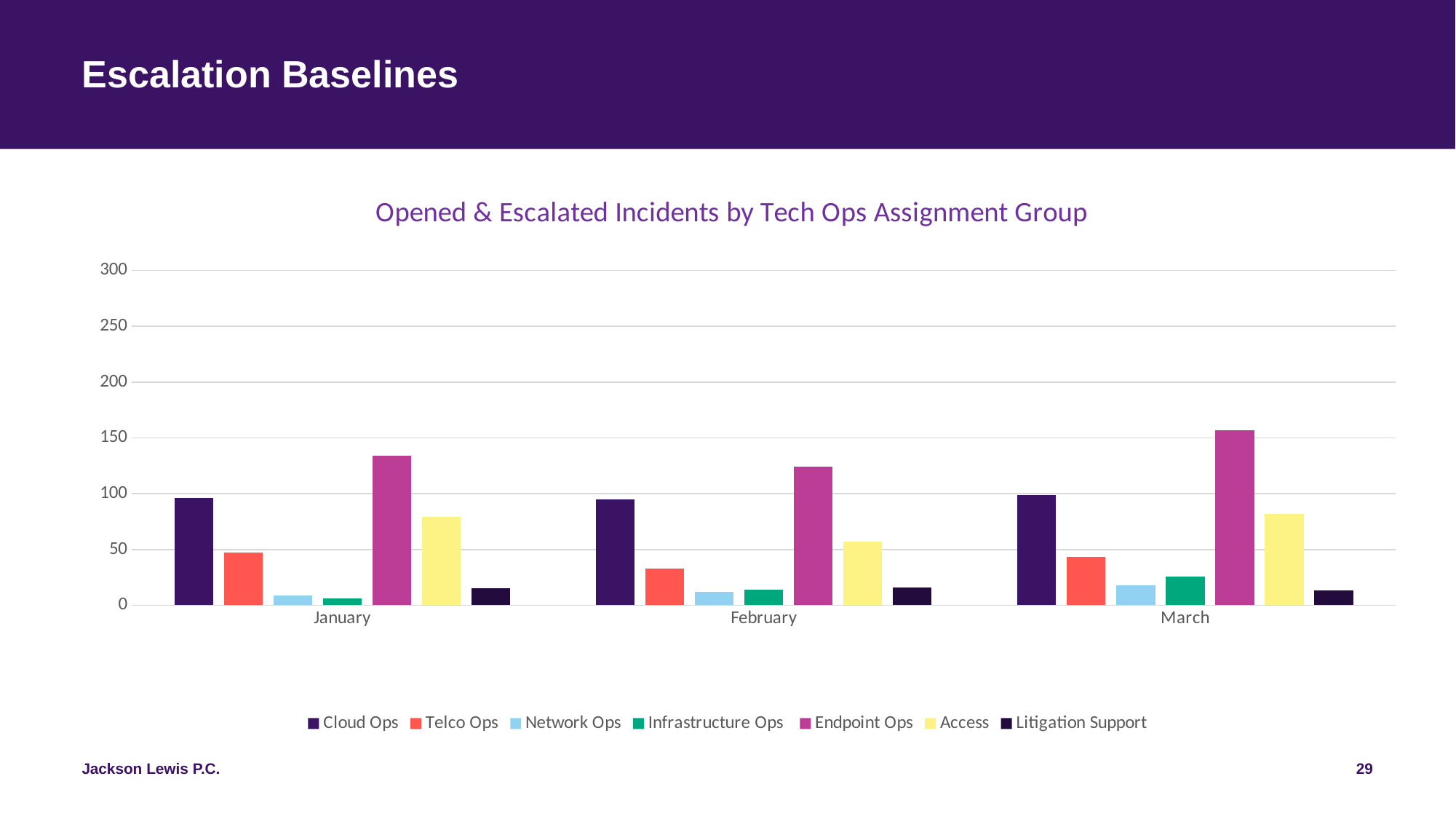

# Escalation Baselines

### Chart: Opened & Escalated Incidents by Tech Ops Assignment Group

| Category | Cloud Ops | Telco Ops | Network Ops | Infrastructure Ops  | Endpoint Ops | Access | Litigation Support |
|---|---|---|---|---|---|---|---|
| January | 96.0 | 47.0 | 9.0 | 6.0 | 134.0 | 79.0 | 15.0 |
| February | 95.0 | 33.0 | 12.0 | 14.0 | 124.0 | 57.0 | 16.0 |
| March | 99.0 | 43.0 | 18.0 | 26.0 | 157.0 | 82.0 | 13.0 |
29
Jackson Lewis P.C.